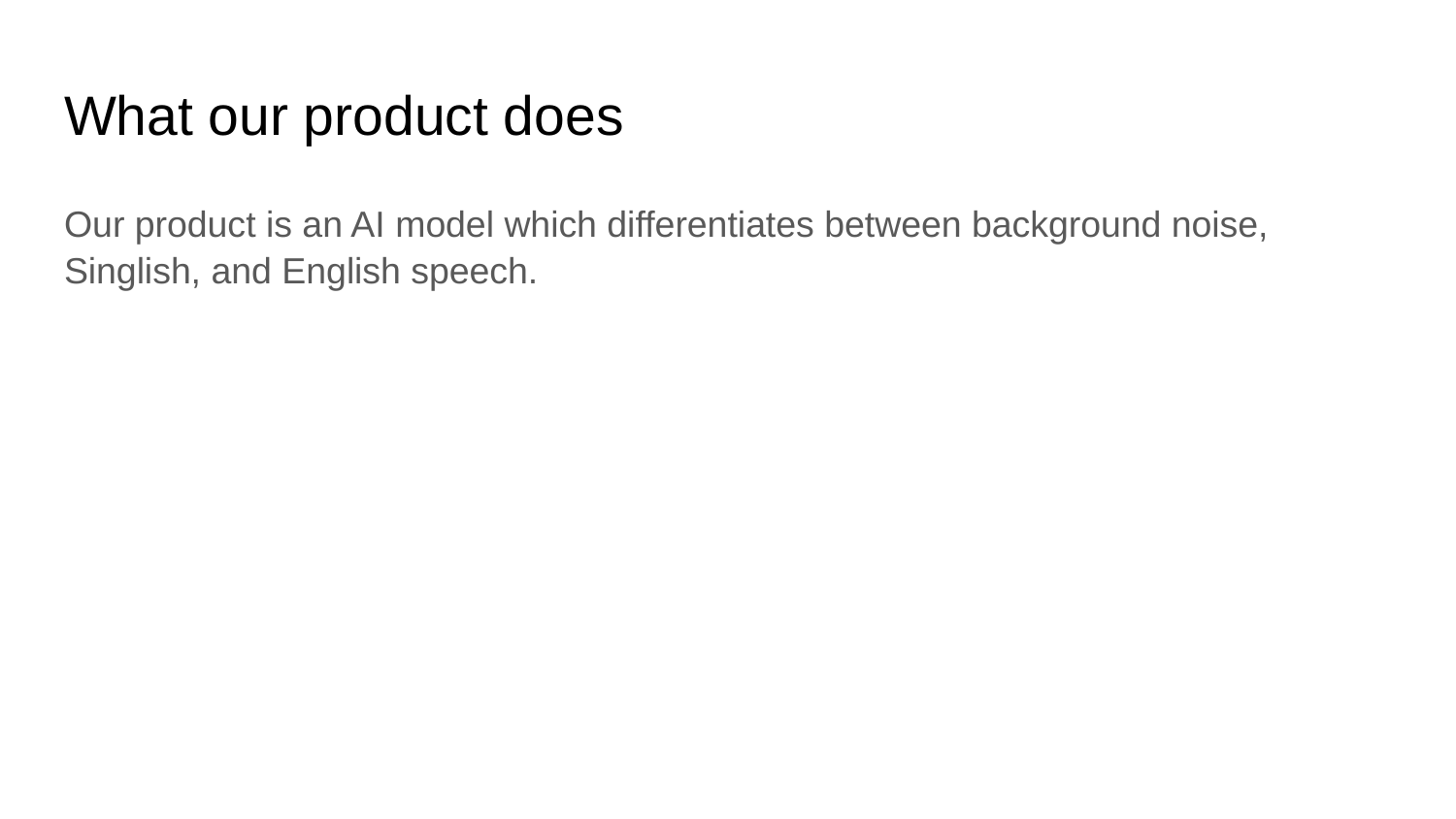

# What our product does
Our product is an AI model which differentiates between background noise, Singlish, and English speech.